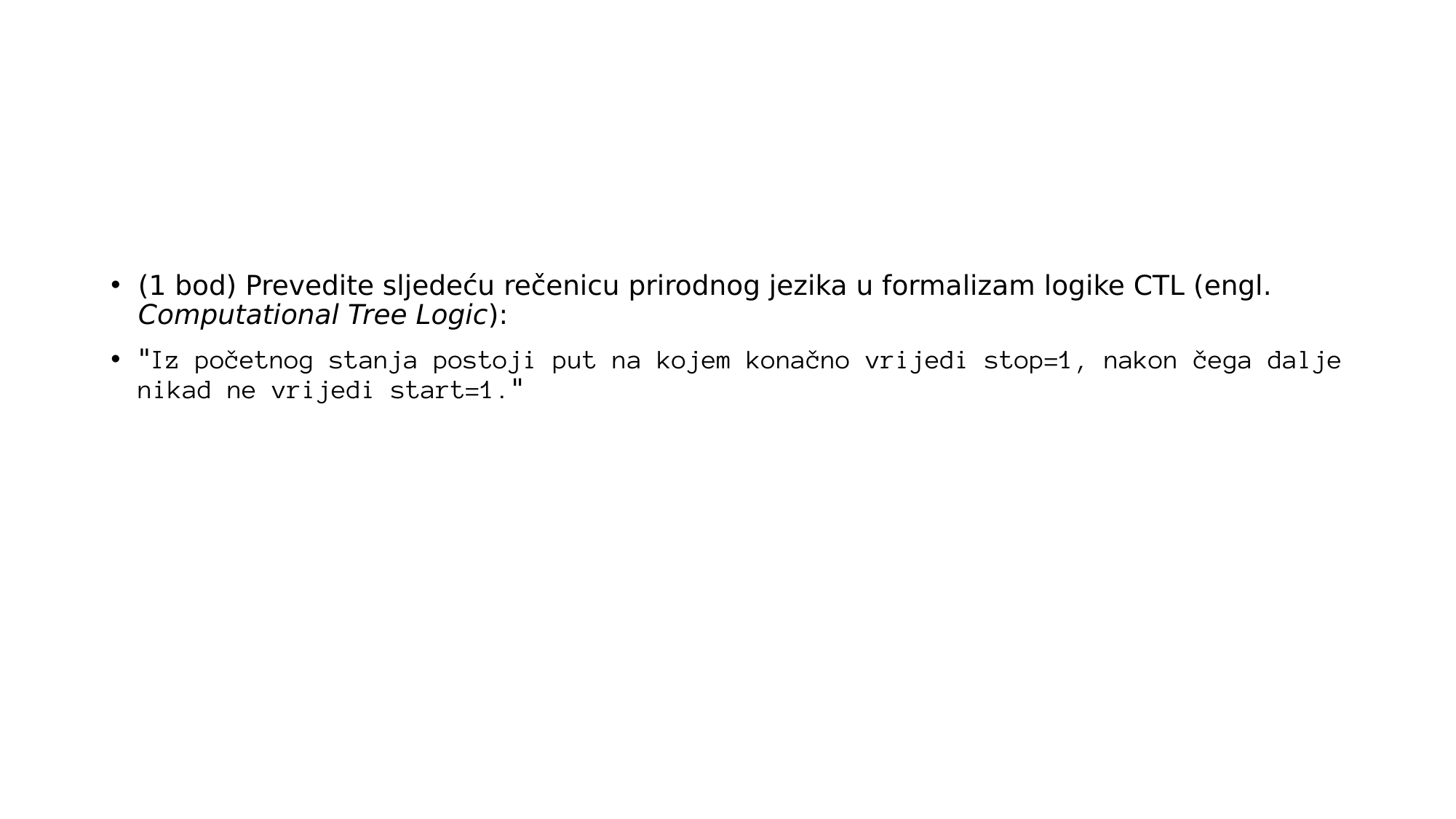

#

(1 bod) Prevedite sljedeću rečenicu prirodnog jezika u formalizam logike CTL (engl. Computational Tree Logic):
"Iz početnog stanja postoji put na kojem konačno vrijedi stop=1, nakon čega dalje nikad ne vrijedi start=1."